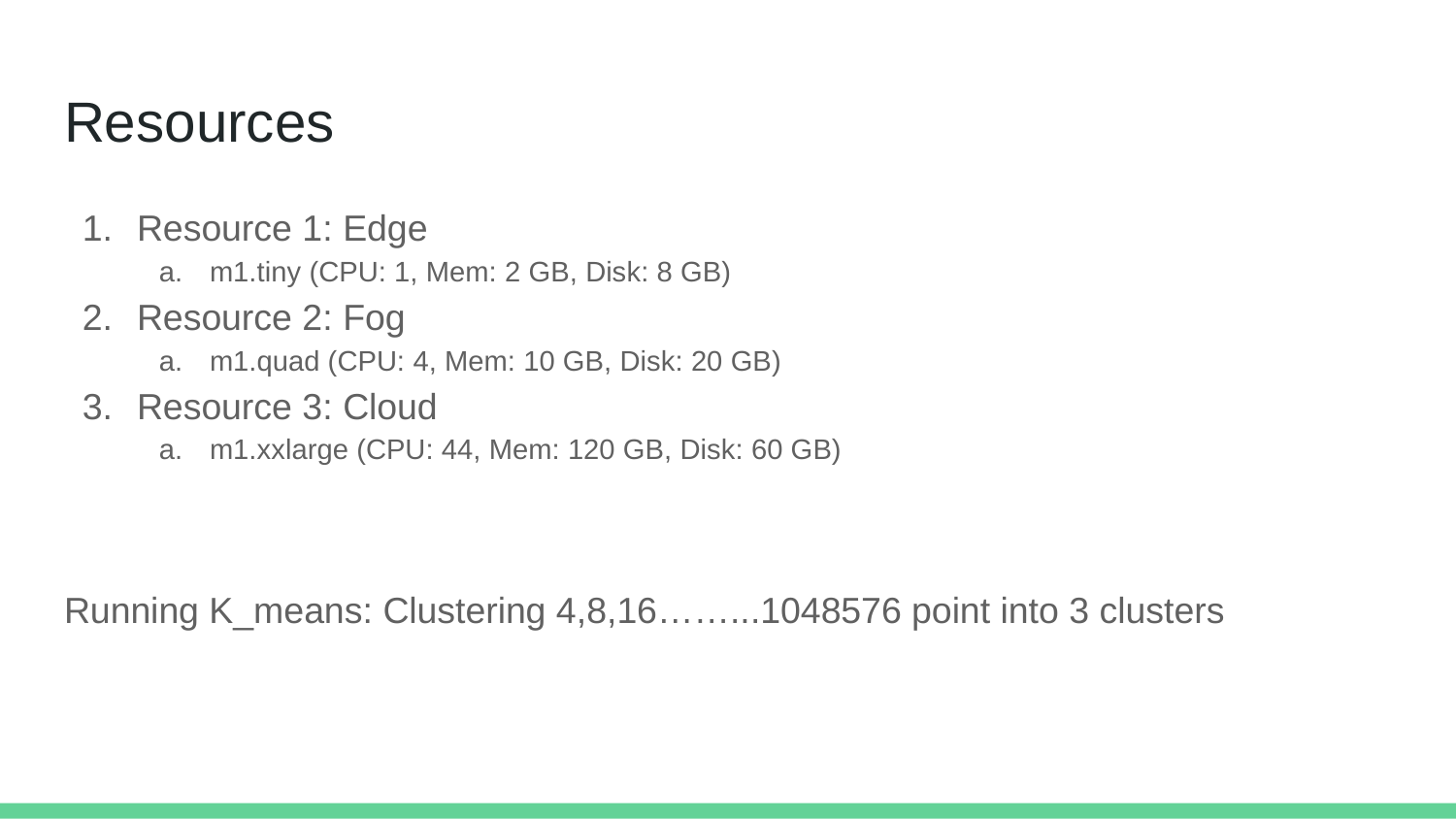

# Resources
Resource 1: Edge
m1.tiny (CPU: 1, Mem: 2 GB, Disk: 8 GB)
Resource 2: Fog
m1.quad (CPU: 4, Mem: 10 GB, Disk: 20 GB)
Resource 3: Cloud
m1.xxlarge (CPU: 44, Mem: 120 GB, Disk: 60 GB)

Running K_means: Clustering 4,8,16……...1048576 point into 3 clusters